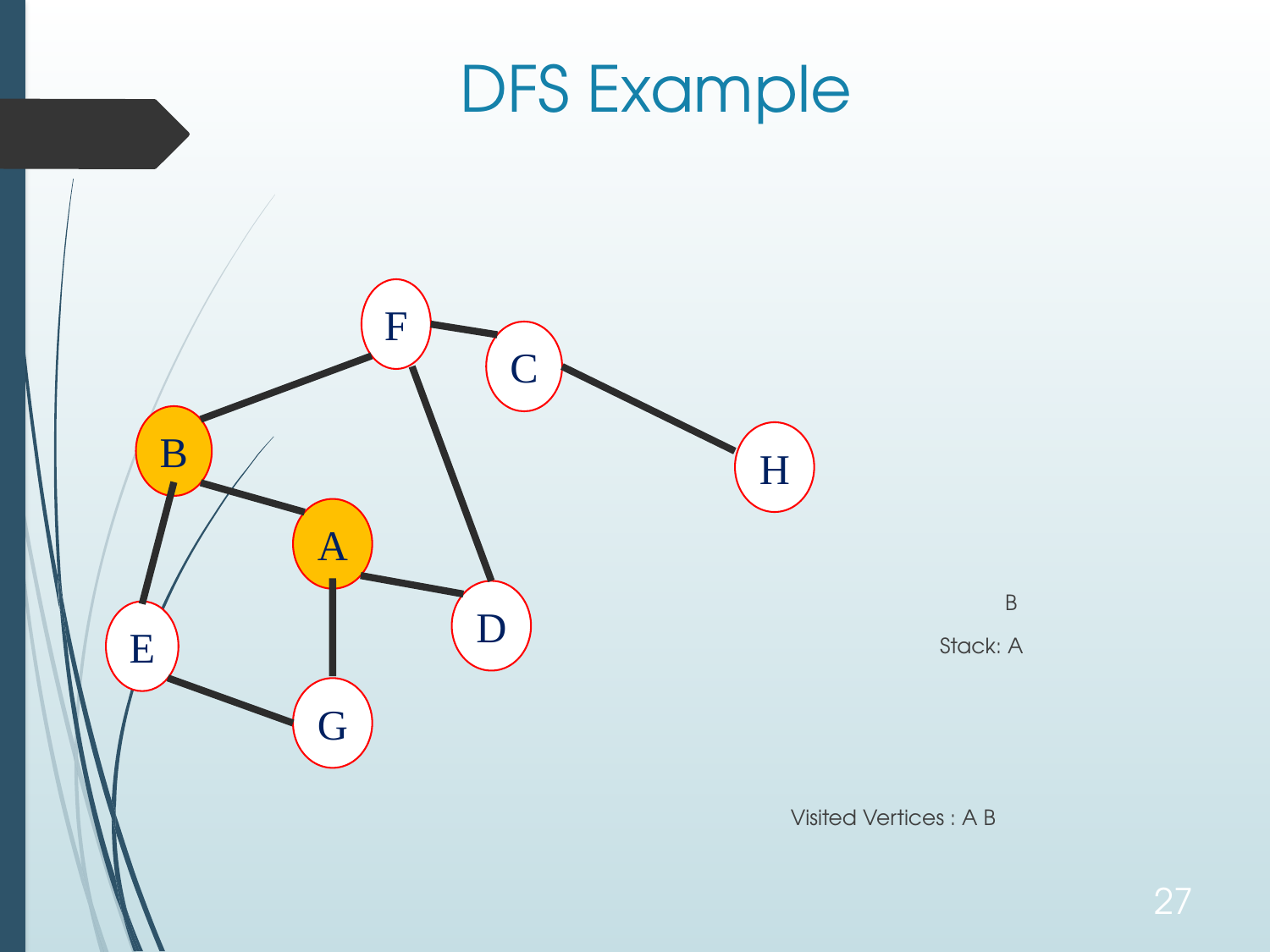

# DFS Example
F
C
B
H
A
D
E
G

           B
Stack: A

Visited Vertices : A B
27